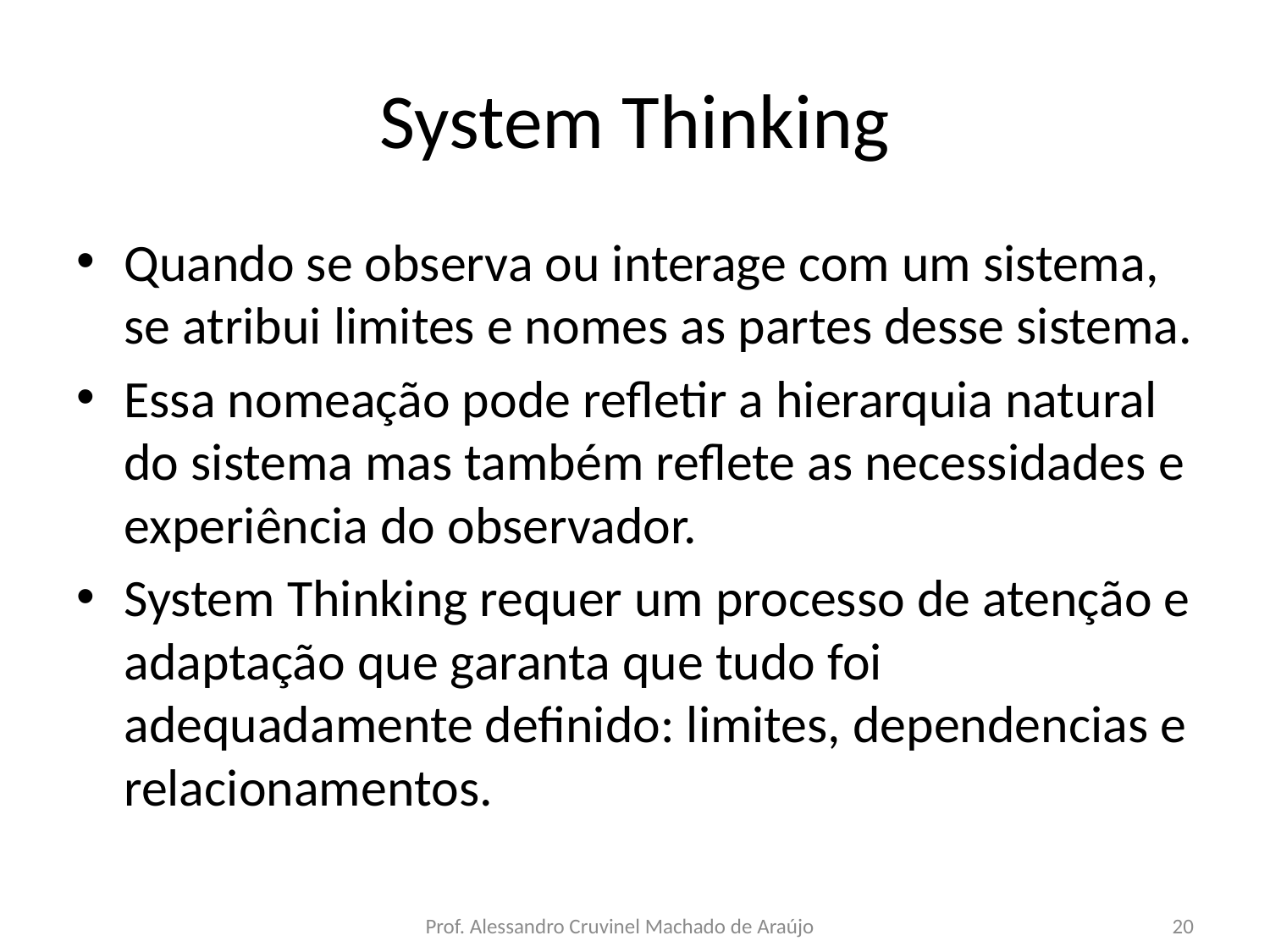

# System Thinking
Quando se observa ou interage com um sistema, se atribui limites e nomes as partes desse sistema.
Essa nomeação pode refletir a hierarquia natural do sistema mas também reflete as necessidades e experiência do observador.
System Thinking requer um processo de atenção e adaptação que garanta que tudo foi adequadamente definido: limites, dependencias e relacionamentos.
Prof. Alessandro Cruvinel Machado de Araújo
20